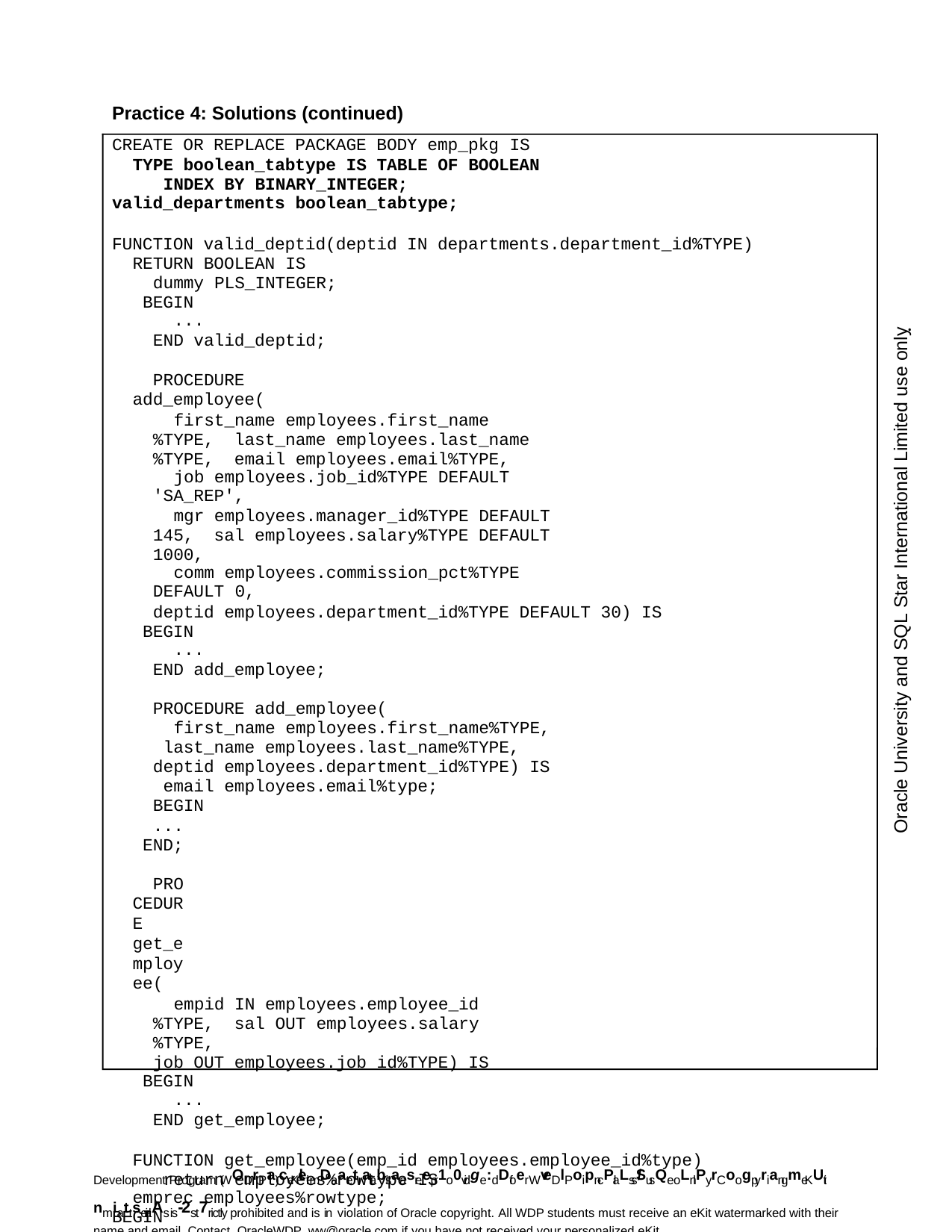

Practice 4: Solutions (continued)
CREATE OR REPLACE PACKAGE BODY emp_pkg IS
TYPE boolean_tabtype IS TABLE OF BOOLEAN  INDEX BY BINARY_INTEGER;
valid_departments boolean_tabtype;

FUNCTION valid_deptid(deptid IN departments.department_id%TYPE)  RETURN BOOLEAN IS
dummy PLS_INTEGER;  BEGIN
...
END valid_deptid;

PROCEDURE add_employee(
first_name employees.first_name%TYPE,  last_name employees.last_name%TYPE,  email employees.email%TYPE,
job employees.job_id%TYPE DEFAULT 'SA_REP',
mgr employees.manager_id%TYPE DEFAULT 145,  sal employees.salary%TYPE DEFAULT 1000,
comm employees.commission_pct%TYPE DEFAULT 0,
deptid employees.department_id%TYPE DEFAULT 30) IS  BEGIN
...
END add_employee;

PROCEDURE add_employee(
first_name employees.first_name%TYPE,  last_name employees.last_name%TYPE,  deptid employees.department_id%TYPE) IS  email employees.email%type;
BEGIN
...  END;

PROCEDURE get_employee(
empid IN employees.employee_id%TYPE,  sal OUT employees.salary%TYPE,
job OUT employees.job_id%TYPE) IS  BEGIN
...
END get_employee;

FUNCTION get_employee(emp_id employees.employee_id%type)  return employees%rowtype IS
emprec employees%rowtype;
BEGIN
...  END;

Oracle University and SQL Star International Limited use onlyฺ
Development Program (WODrPa) ceKleit mDaatetraiablsaasreepr1o0vidge:dDfoer WveDlPoipn-cPlaLss/SusQe oLnlPy.rCoogpyriangmeKUit nmiattserialAs is-2st7rictly prohibited and is in  violation of Oracle copyright. All WDP students must receive an eKit watermarked with their name and email. Contact  OracleWDP_ww@oracle.com if you have not received your personalized eKit.